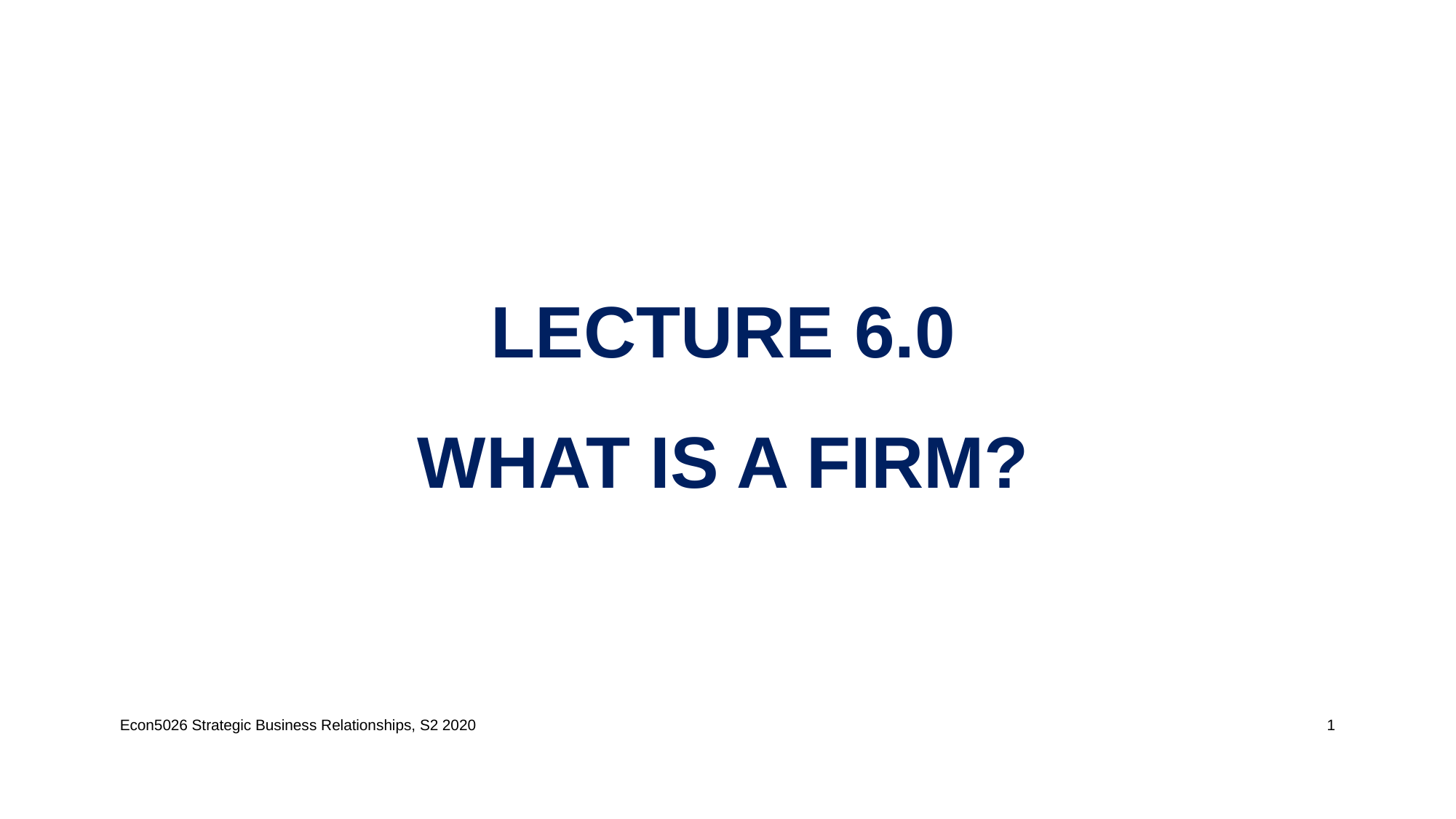

# Lecture 6.0 What is a firm?
Econ5026 Strategic Business Relationships, S2 2020
1